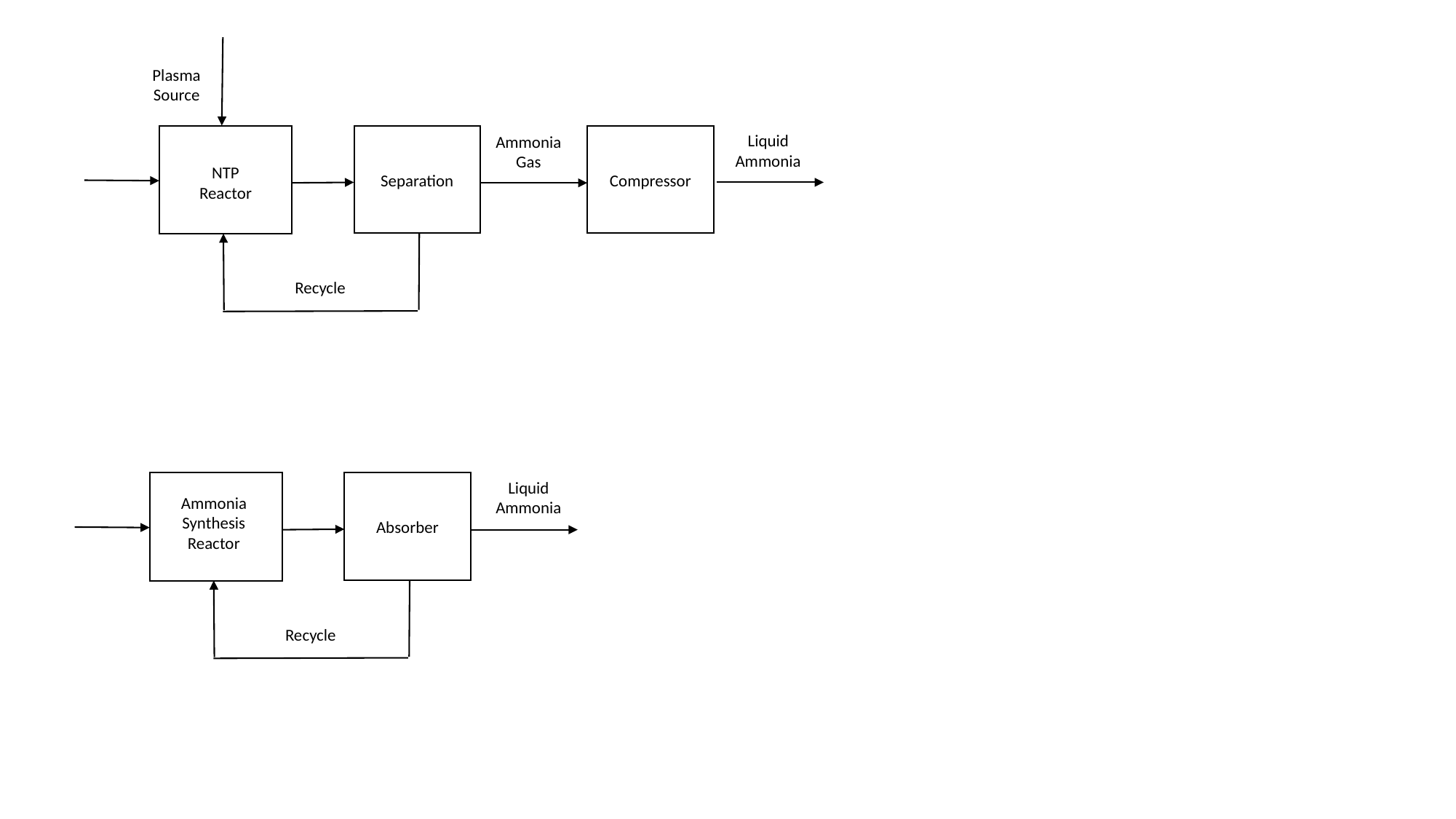

Plasma Source
Liquid
Ammonia

Ammonia
Gas
NTP
Reactor
Separation
Compressor
Recycle
Liquid
Ammonia

Ammonia Synthesis
Reactor
Absorber
Recycle